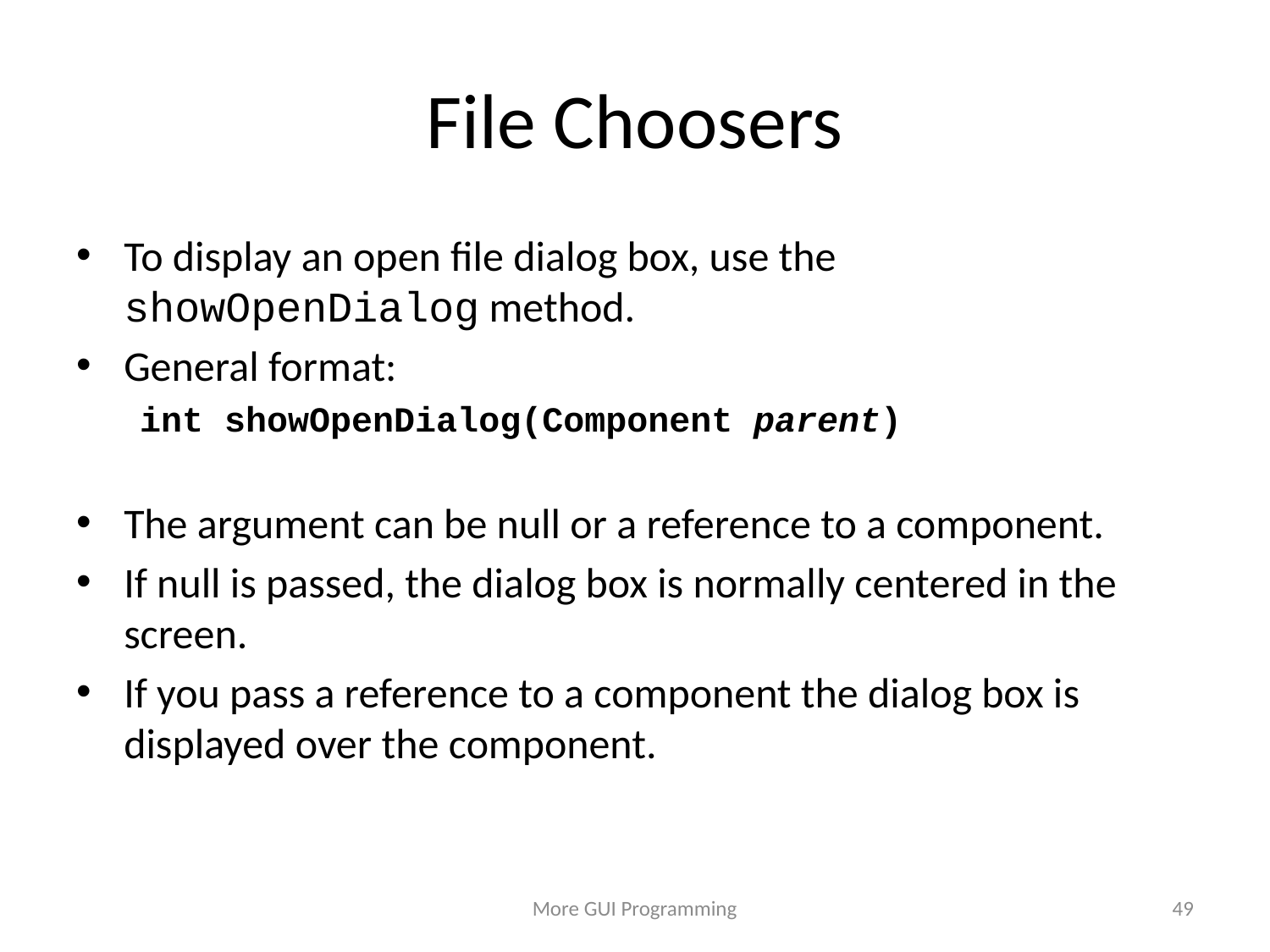

# File Choosers
To display an open file dialog box, use the showOpenDialog method.
General format:
int showOpenDialog(Component parent)

The argument can be null or a reference to a component.
If null is passed, the dialog box is normally centered in the screen.
If you pass a reference to a component the dialog box is displayed over the component.

More GUI Programming
49